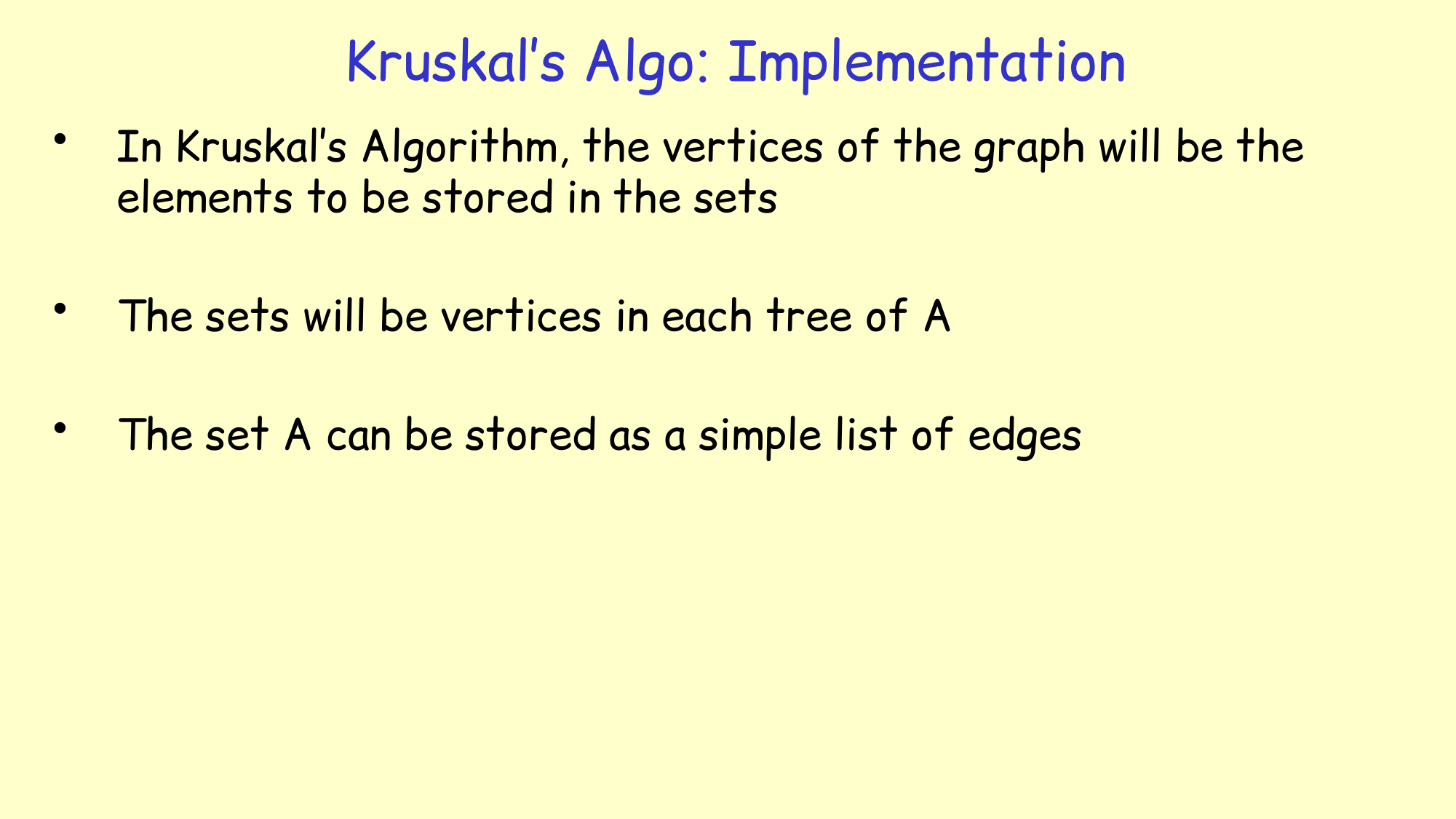

# Kruskal’s Algo: Implementation
In Kruskal’s Algorithm, the vertices of the graph will be the elements to be stored in the sets

The sets will be vertices in each tree of A

The set A can be stored as a simple list of edges